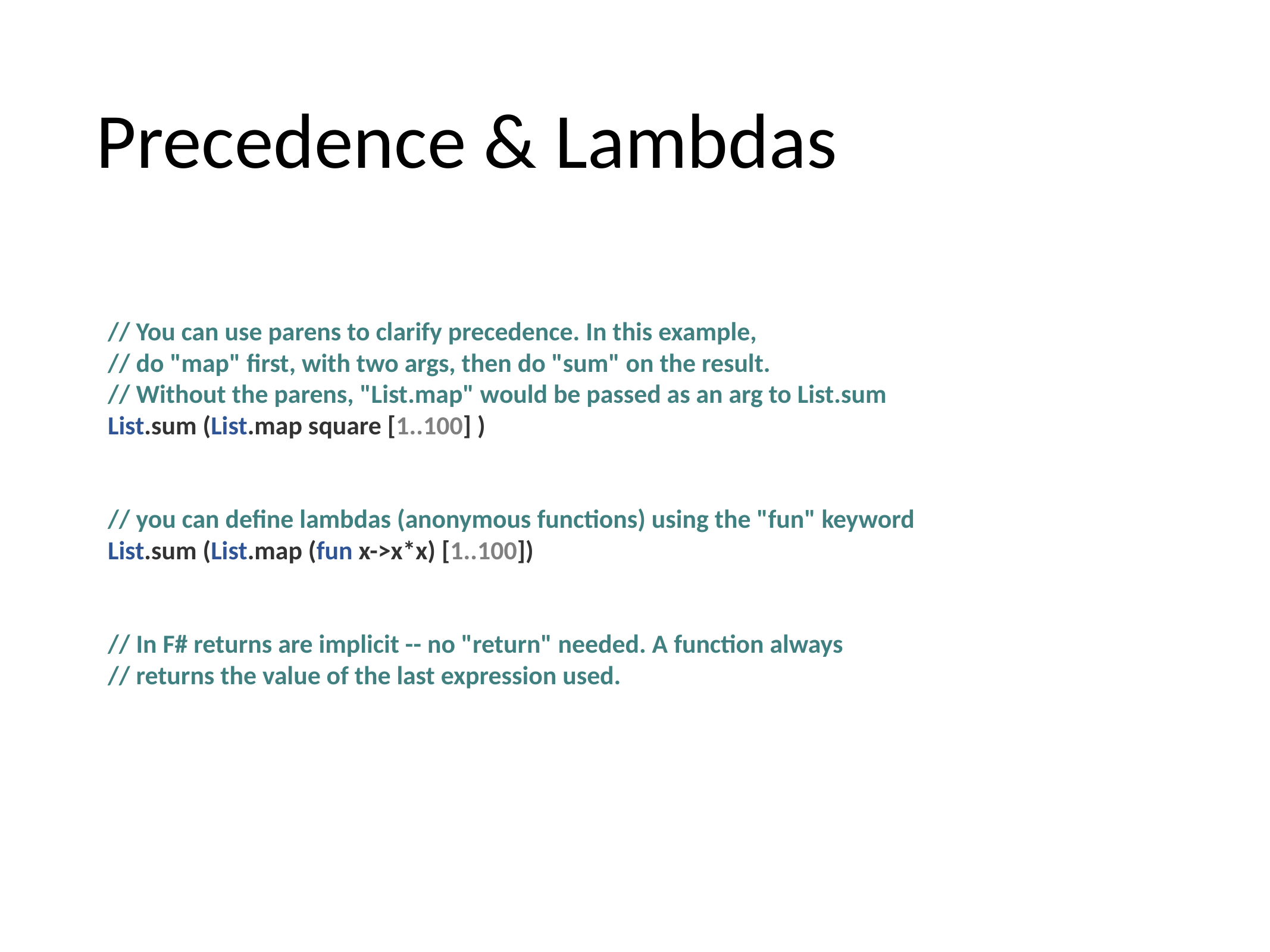

# Precedence & Lambdas
// You can use parens to clarify precedence. In this example,
// do "map" first, with two args, then do "sum" on the result.
// Without the parens, "List.map" would be passed as an arg to List.sum
List.sum (List.map square [1..100] )

// you can define lambdas (anonymous functions) using the "fun" keyword
List.sum (List.map (fun x->x*x) [1..100])

// In F# returns are implicit -- no "return" needed. A function always
// returns the value of the last expression used.